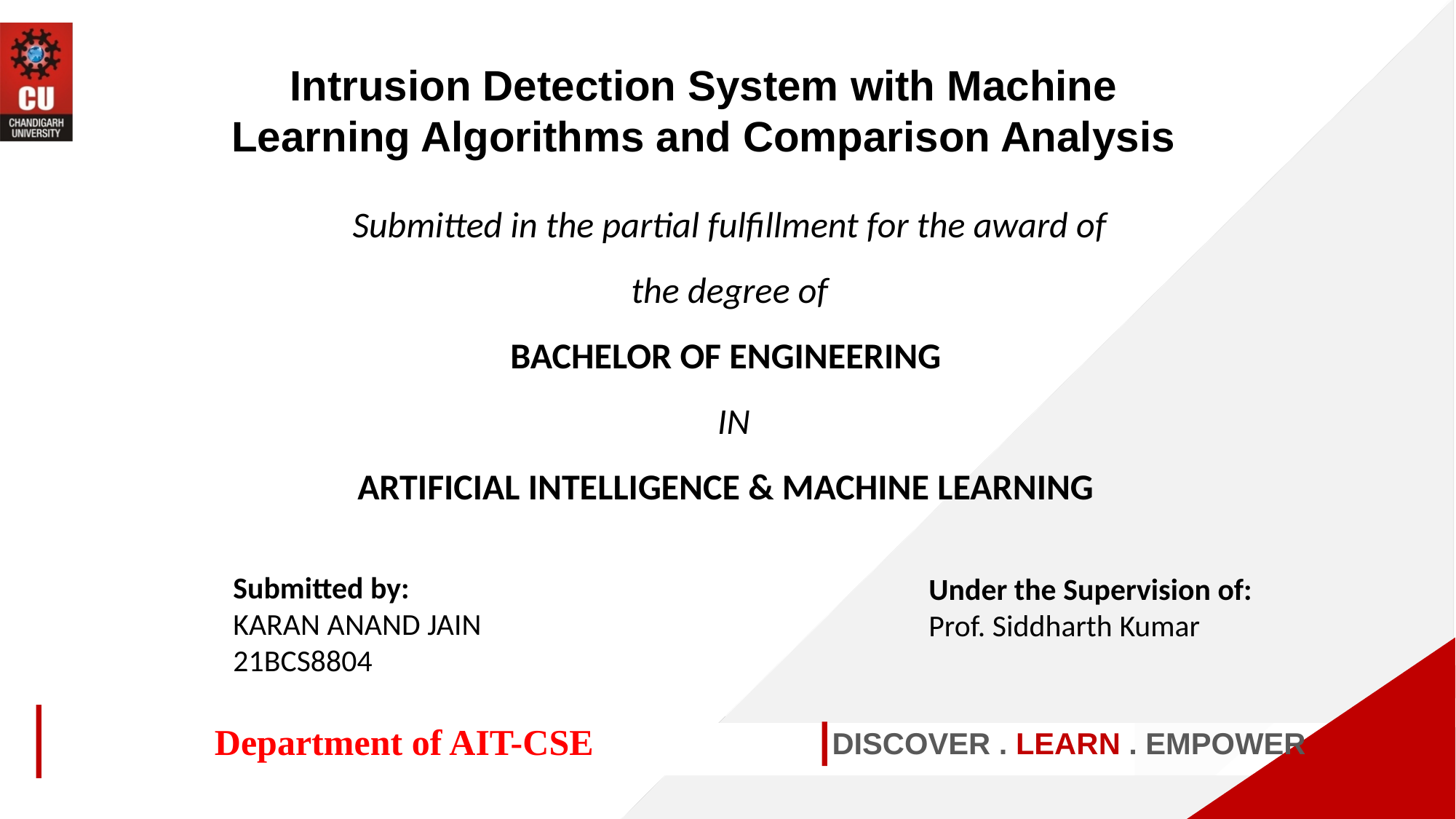

Intrusion Detection System with Machine Learning Algorithms and Comparison Analysis
Submitted in the partial fulfillment for the award of the degree of
BACHELOR OF ENGINEERING
 IN
ARTIFICIAL INTELLIGENCE & MACHINE LEARNING
Submitted by:
KARAN ANAND JAIN
21BCS8804
Under the Supervision of:
Prof. Siddharth Kumar

Department of AIT-CSE
DISCOVER . LEARN . EMPOWER

1